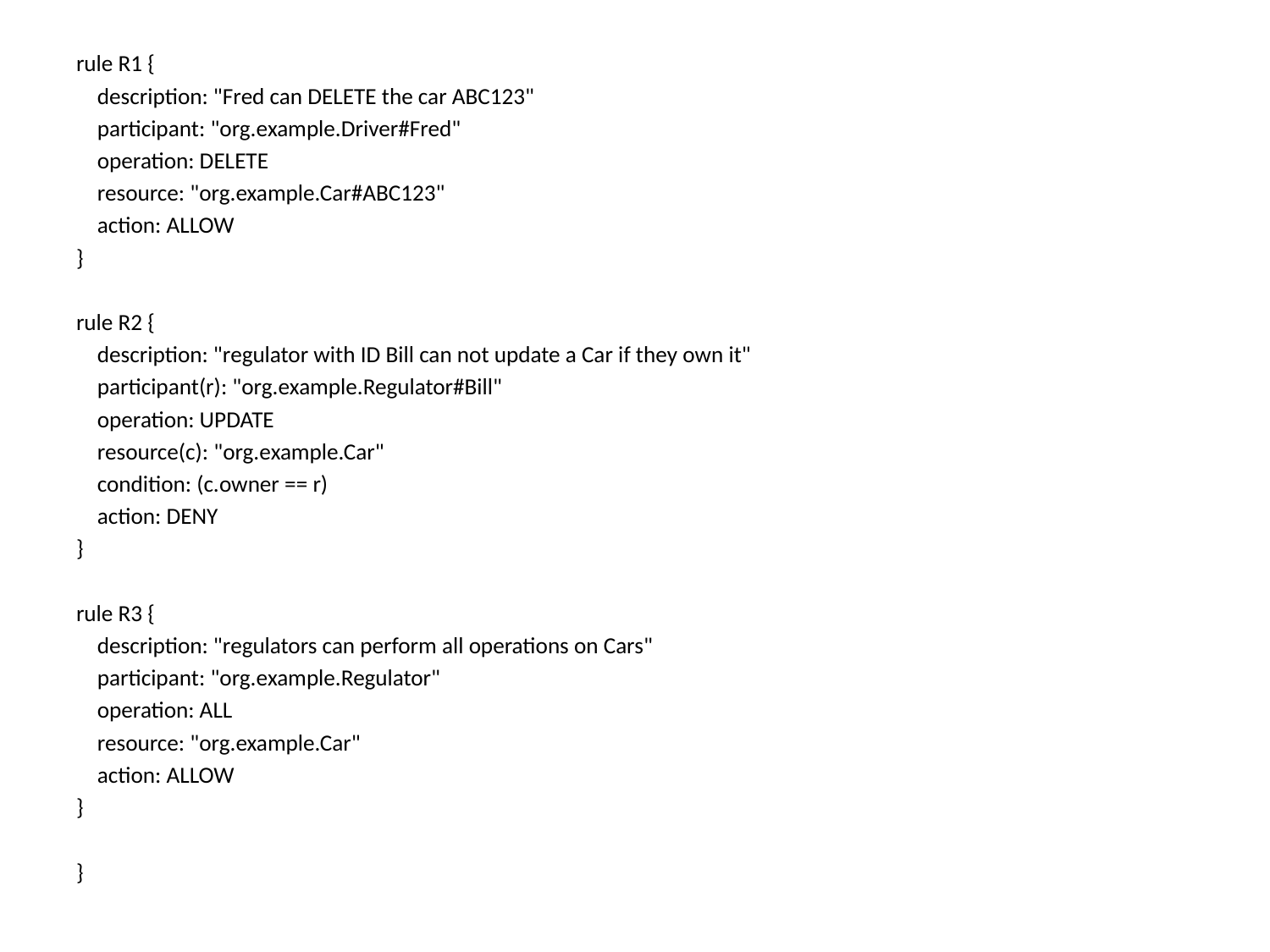

rule R1 {
    description: "Fred can DELETE the car ABC123"
    participant: "org.example.Driver#Fred"
    operation: DELETE
    resource: "org.example.Car#ABC123"
    action: ALLOW
}

rule R2 {
    description: "regulator with ID Bill can not update a Car if they own it"
    participant(r): "org.example.Regulator#Bill"
    operation: UPDATE
    resource(c): "org.example.Car"
    condition: (c.owner == r)
    action: DENY
}

rule R3 {
    description: "regulators can perform all operations on Cars"
    participant: "org.example.Regulator"
    operation: ALL
    resource: "org.example.Car"
    action: ALLOW
}

}